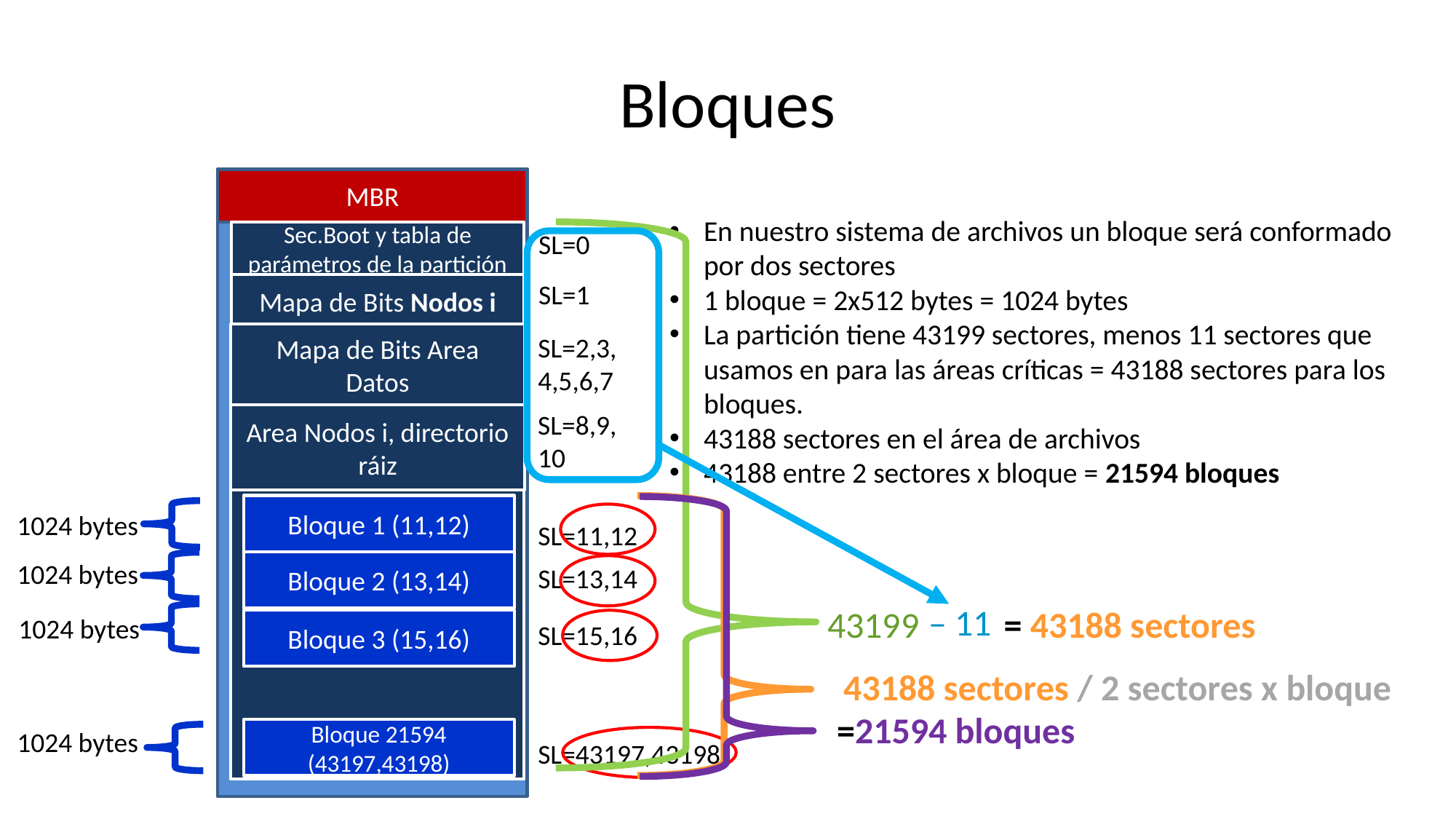

# Bloques
MBR

En nuestro sistema de archivos un bloque será conformado por dos sectores
1 bloque = 2x512 bytes = 1024 bytes
La partición tiene 43199 sectores, menos 11 sectores que usamos en para las áreas críticas = 43188 sectores para los bloques.
43188 sectores en el área de archivos
43188 entre 2 sectores x bloque = 21594 bloques
Sec.Boot y tabla de parámetros de la partición
SL=0

SL=1
Mapa de Bits Nodos i
Mapa de Bits Area Datos
SL=2,3,4,5,6,7
SL=8,9,10
Area Nodos i, directorio ráiz

Bloque 1 (11,12)

1024 bytes

SL=11,12
1024 bytes
Bloque 2 (13,14)

SL=13,14

– 11
43199
= 43188 sectores

1024 bytes
Bloque 3 (15,16)

SL=15,16
43188 sectores / 2 sectores x bloque
=21594 bloques
1024 bytes
Bloque 21594 (43197,43198)

SL=43197,43198